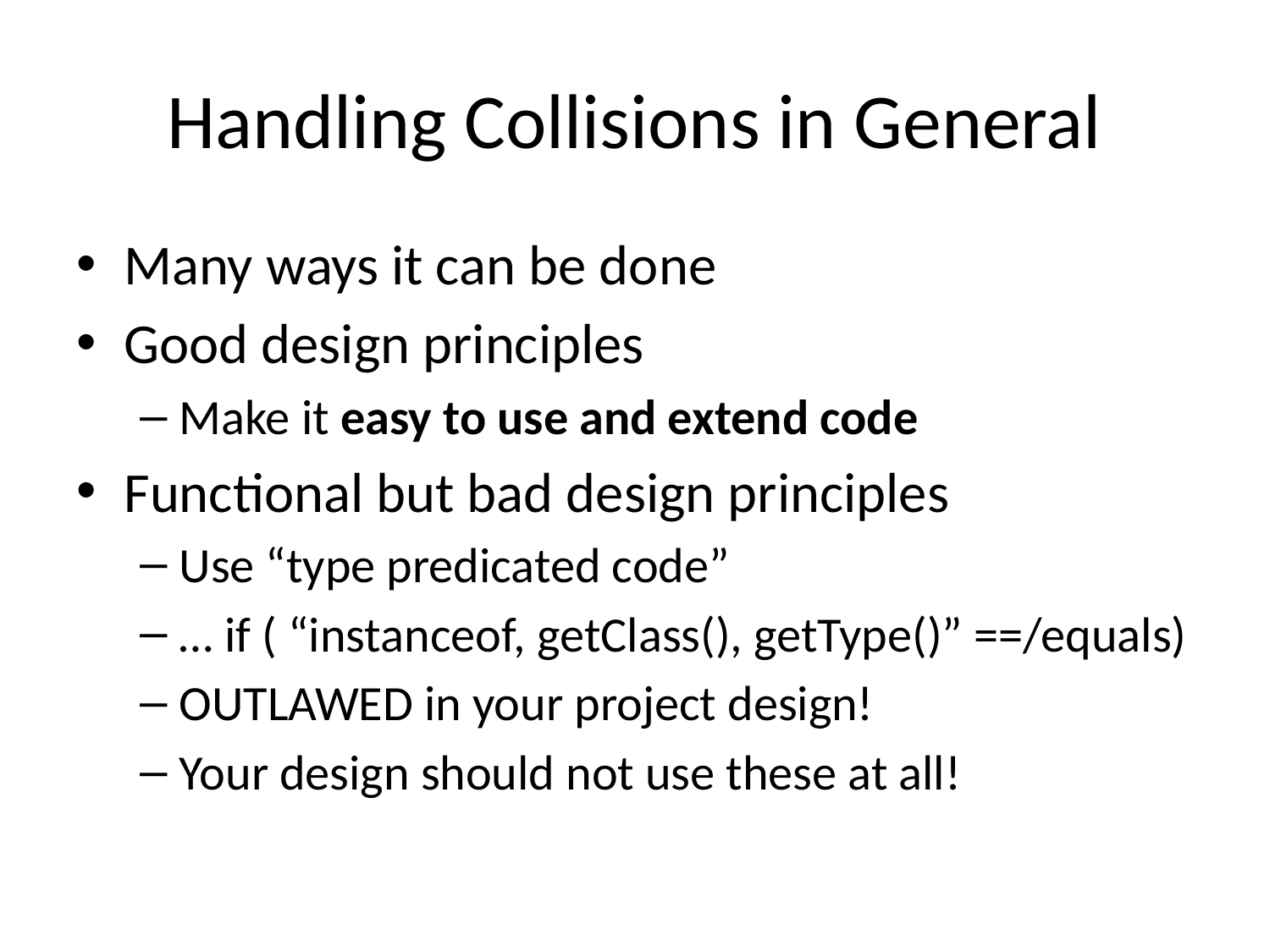

# Handling Collisions in General
Many ways it can be done
Good design principles
Make it easy to use and extend code
Functional but bad design principles
Use “type predicated code”
… if ( “instanceof, getClass(), getType()” ==/equals)
OUTLAWED in your project design!
Your design should not use these at all!